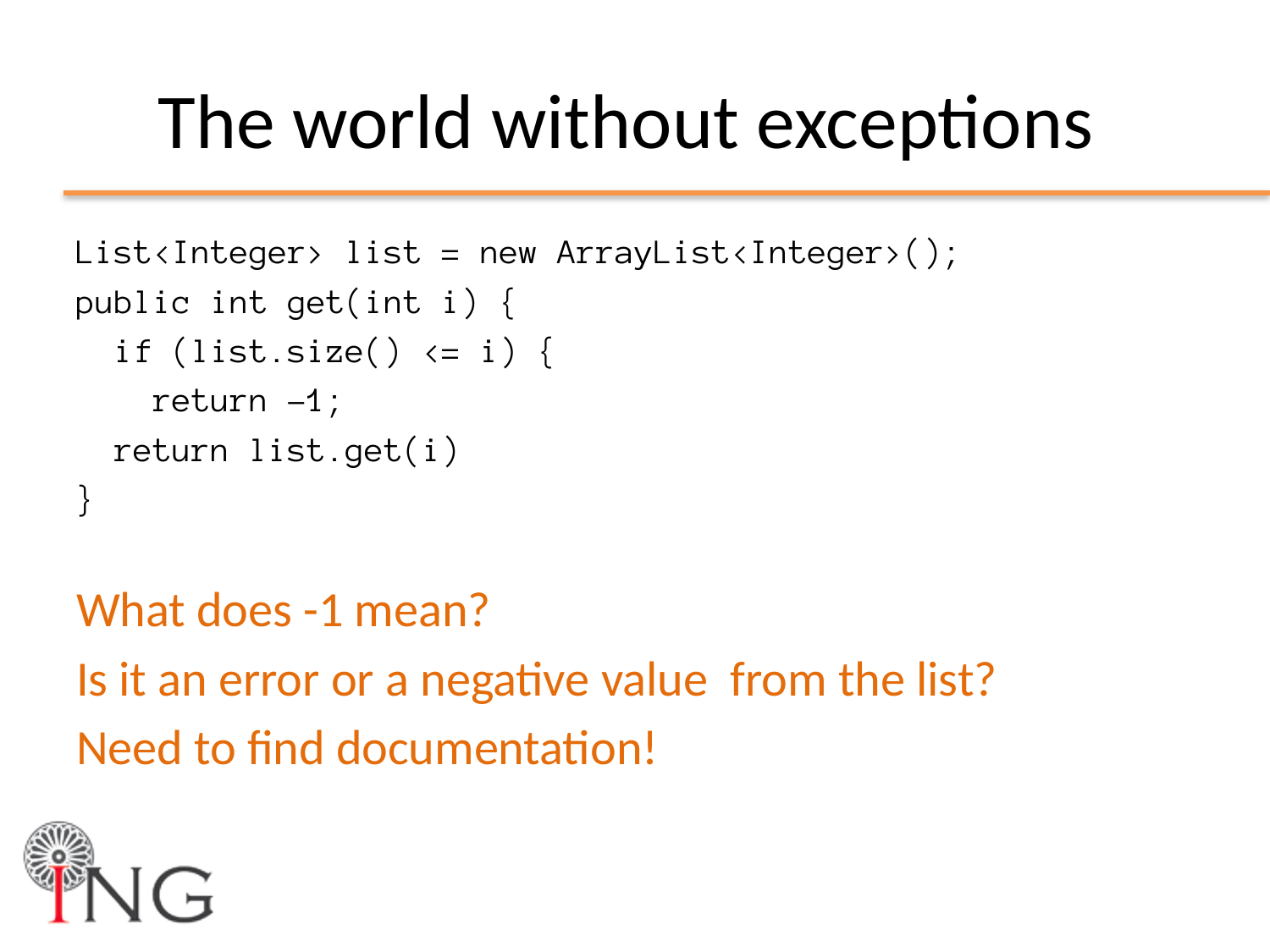

# The world without exceptions
List<Integer> list = new ArrayList<Integer>();
public int get(int i) {
  if (list.size() <= i) {
    return -1;
  return list.get(i)
}

What does -1 mean?
Is it an error or a negative value  from the list?
Need to find documentation!